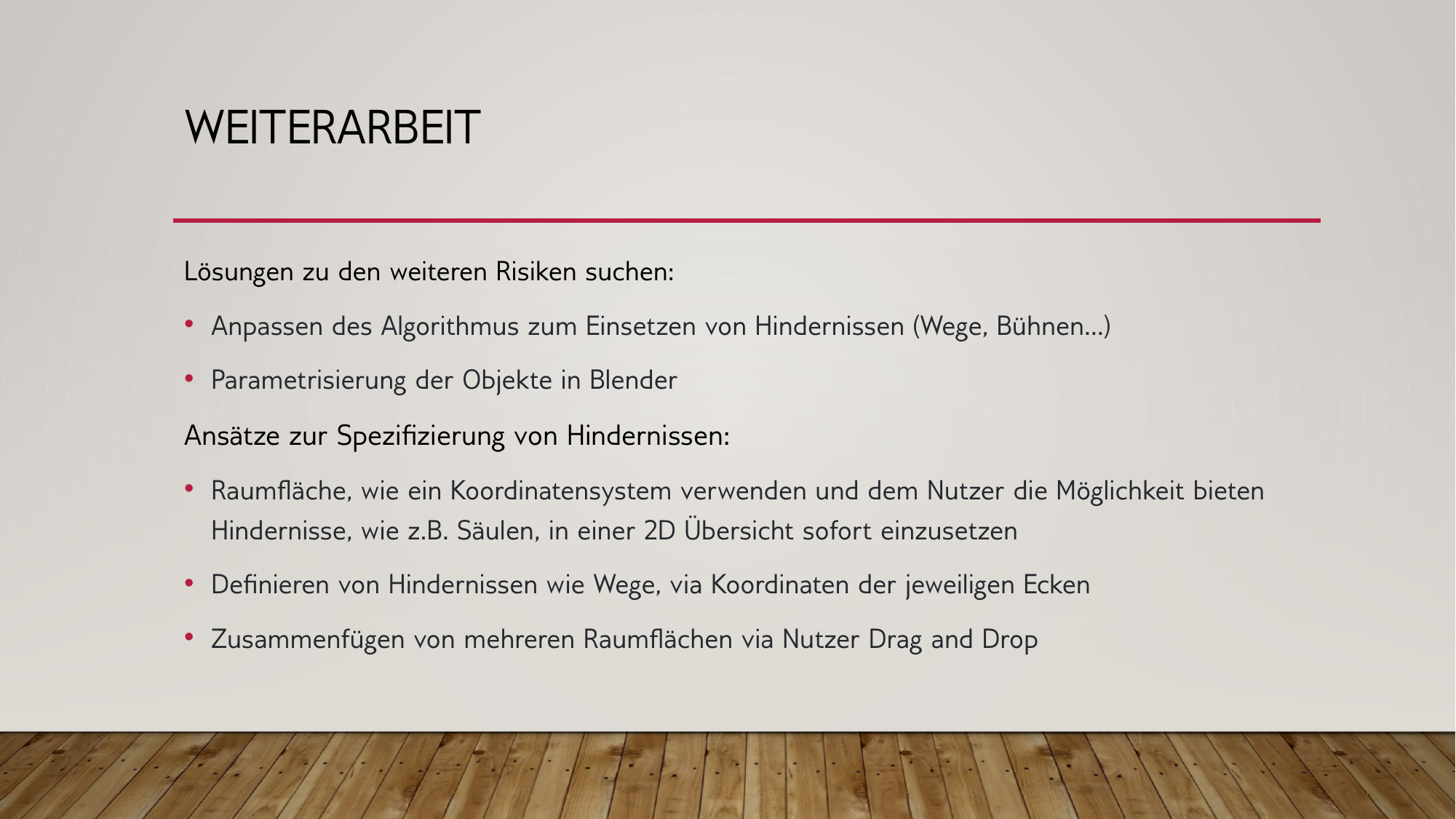

# Weiterarbeit
Lösungen zu den weiteren Risiken suchen:
Anpassen des Algorithmus zum Einsetzen von Hindernissen (Wege, Bühnen…)
Parametrisierung der Objekte in Blender
Ansätze zur Spezifizierung von Hindernissen:
Raumfläche, wie ein Koordinatensystem verwenden und dem Nutzer die Möglichkeit bieten Hindernisse, wie z.B. Säulen, in einer 2D Übersicht sofort einzusetzen
Definieren von Hindernissen wie Wege, via Koordinaten der jeweiligen Ecken
Zusammenfügen von mehreren Raumflächen via Nutzer Drag and Drop